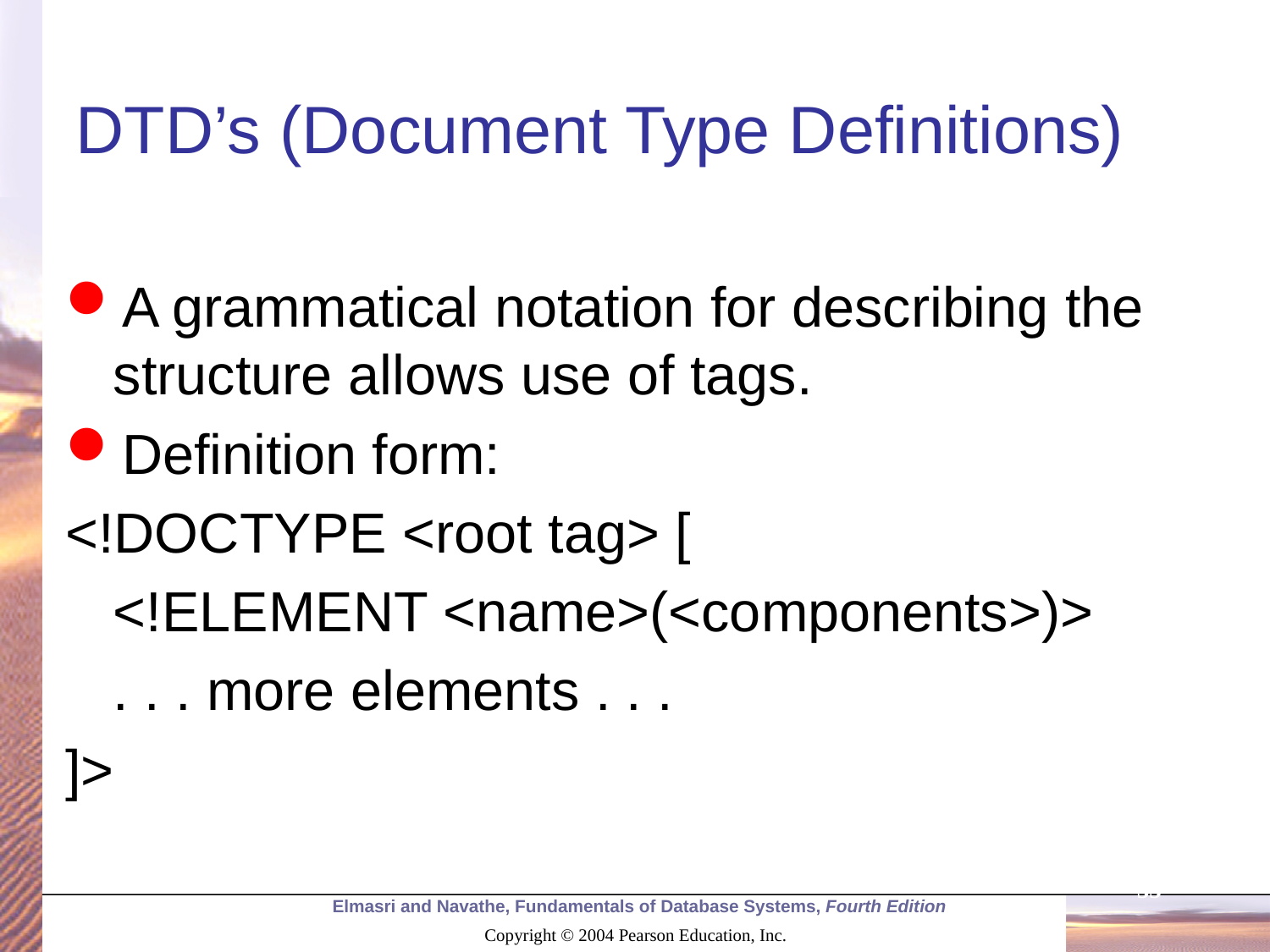

# DTD’s (Document Type Definitions)
A grammatical notation for describing the structure allows use of tags.
Definition form:
<!DOCTYPE <root tag> [
	<!ELEMENT <name>(<components>)>
	. . . more elements . . .
]>
55